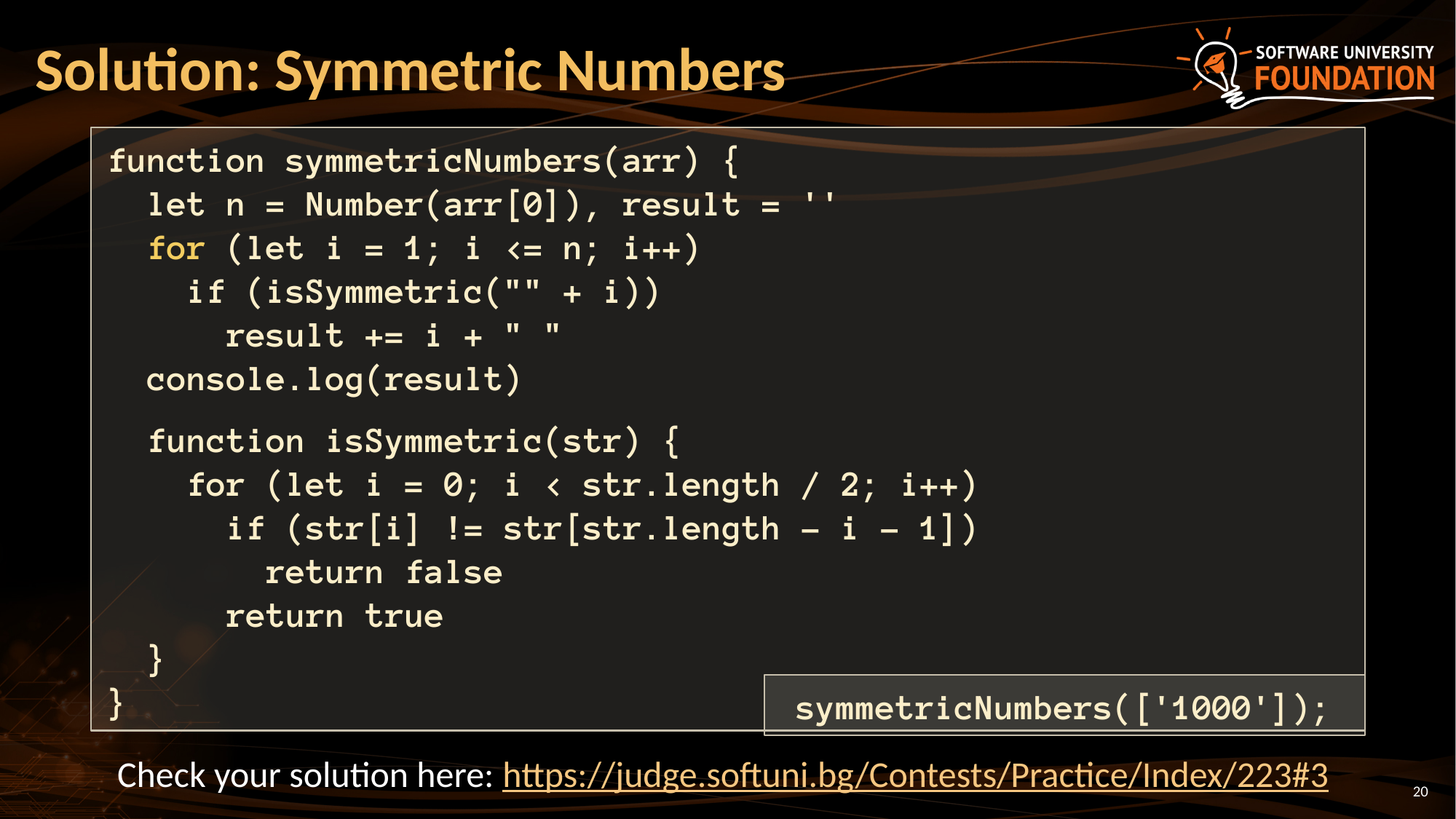

# Solution: Symmetric Numbers
function symmetricNumbers(arr) {
  let n = Number(arr[0]), result = ''
  for (let i = 1; i <= n; i++)
    if (isSymmetric("" + i))
      result += i + " "
  console.log(result)
  function isSymmetric(str) {
    for (let i = 0; i < str.length / 2; i++)
      if (str[i] != str[str.length - i - 1])
        return false
      return true
  }
}
symmetricNumbers(['1000']);
Check your solution here: https://judge.softuni.bg/Contests/Practice/Index/223#3
20